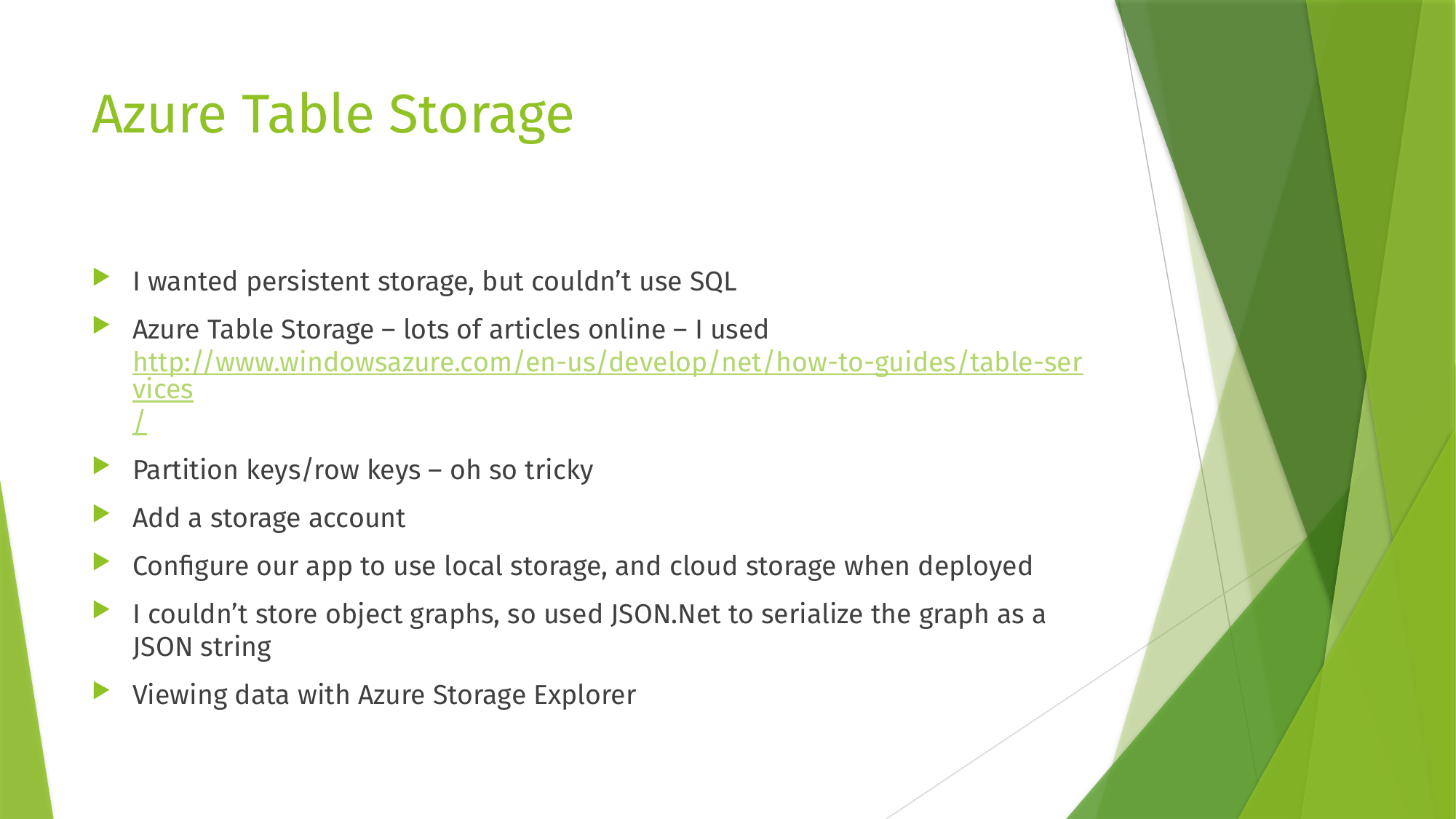

# Azure Table Storage
I wanted persistent storage, but couldn’t use SQL
Azure Table Storage – lots of articles online – I used http://www.windowsazure.com/en-us/develop/net/how-to-guides/table-services/
Partition keys/row keys – oh so tricky
Add a storage account
Configure our app to use local storage, and cloud storage when deployed
I couldn’t store object graphs, so used JSON.Net to serialize the graph as a JSON string
Viewing data with Azure Storage Explorer